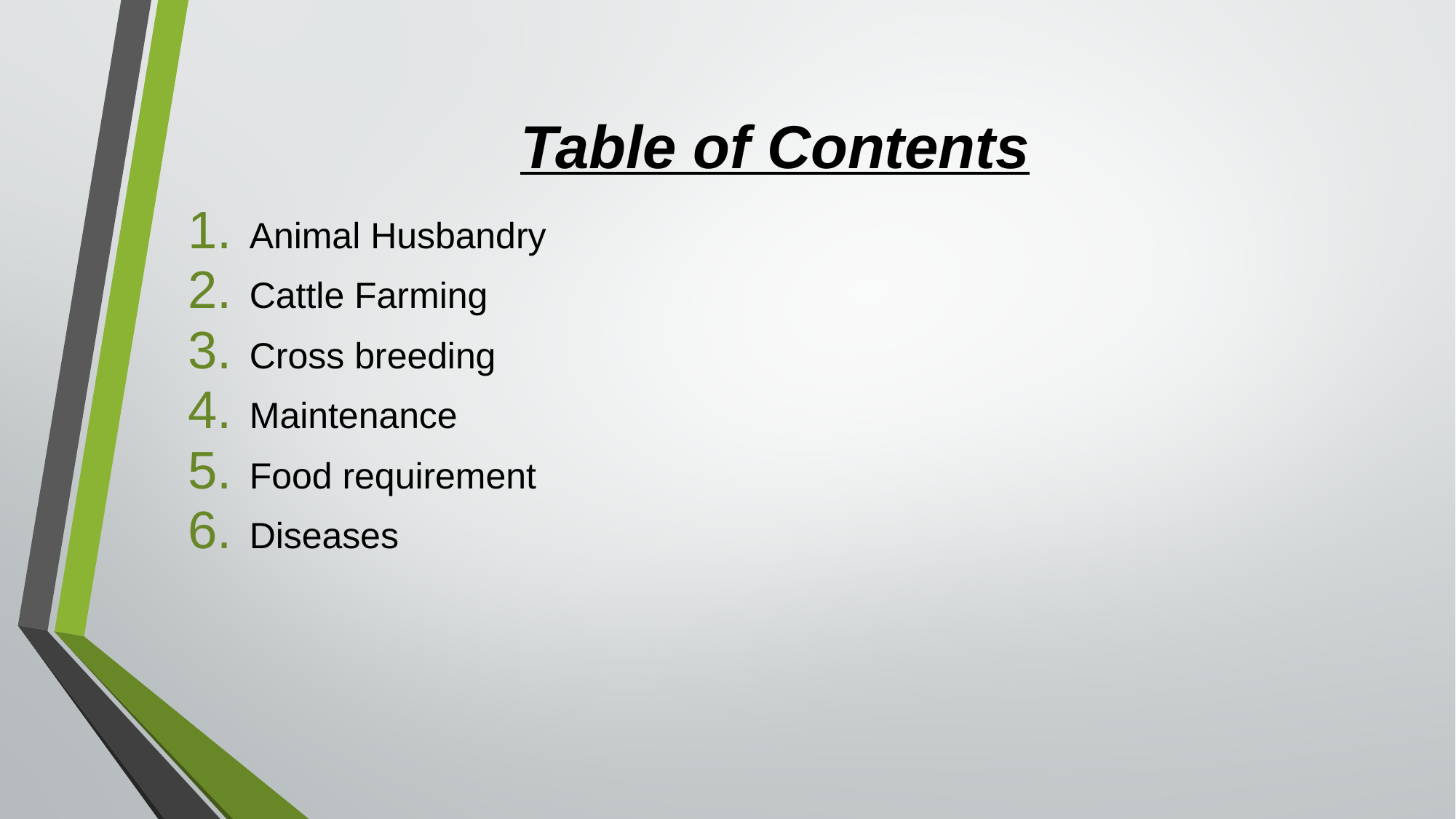

# Table of Contents
Animal Husbandry
Cattle Farming
Cross breeding
Maintenance
Food requirement
Diseases